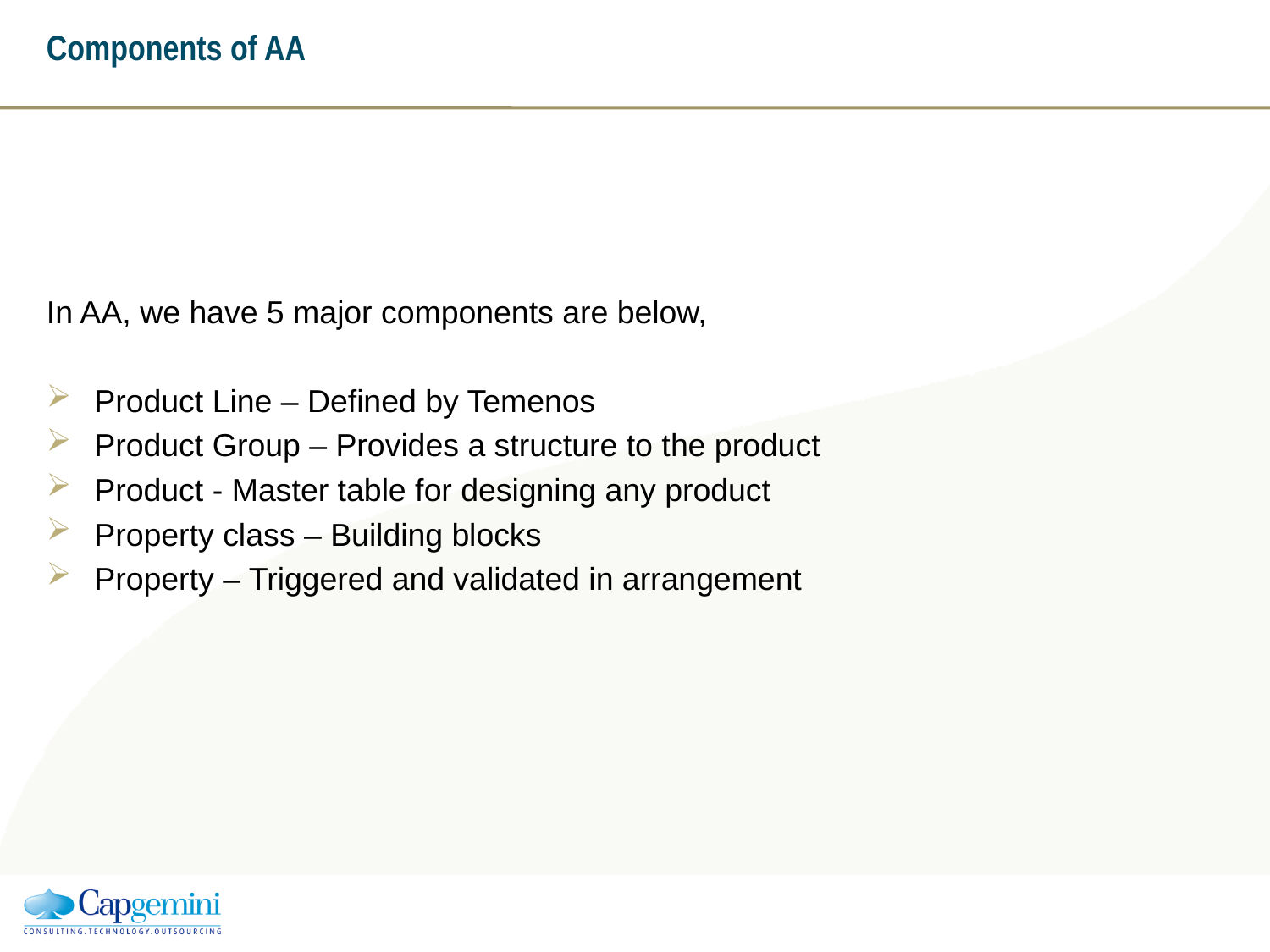

# Components of AA
In AA, we have 5 major components are below,

Product Line – Defined by Temenos
Product Group – Provides a structure to the product
Product - Master table for designing any product
Property class – Building blocks
Property – Triggered and validated in arrangement